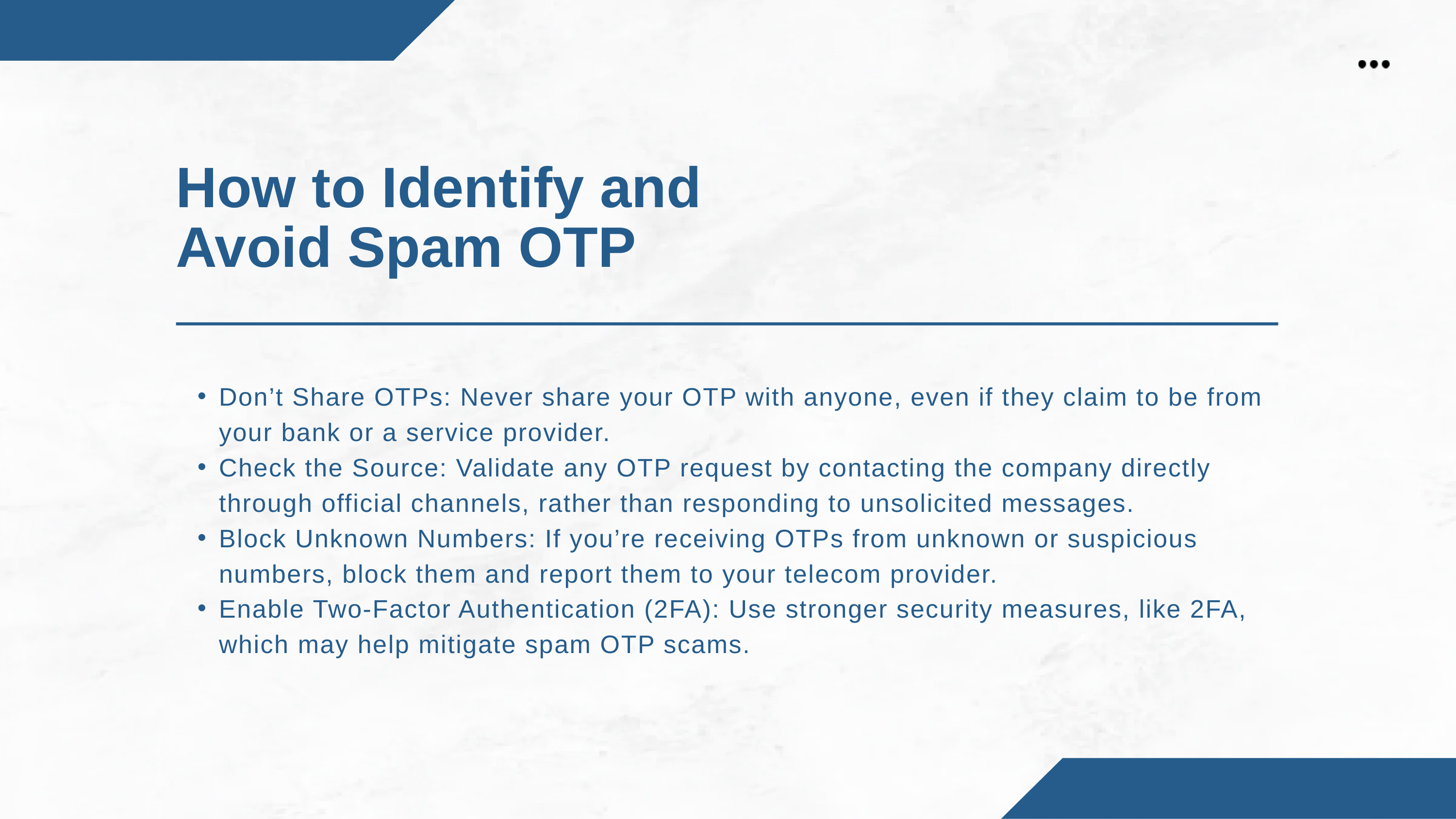

How to Identify and Avoid Spam OTP

Don’t Share OTPs: Never share your OTP with anyone, even if they claim to be from your bank or a service provider.
Check the Source: Validate any OTP request by contacting the company directly through official channels, rather than responding to unsolicited messages.
Block Unknown Numbers: If you’re receiving OTPs from unknown or suspicious numbers, block them and report them to your telecom provider.
Enable Two-Factor Authentication (2FA): Use stronger security measures, like 2FA, which may help mitigate spam OTP scams.